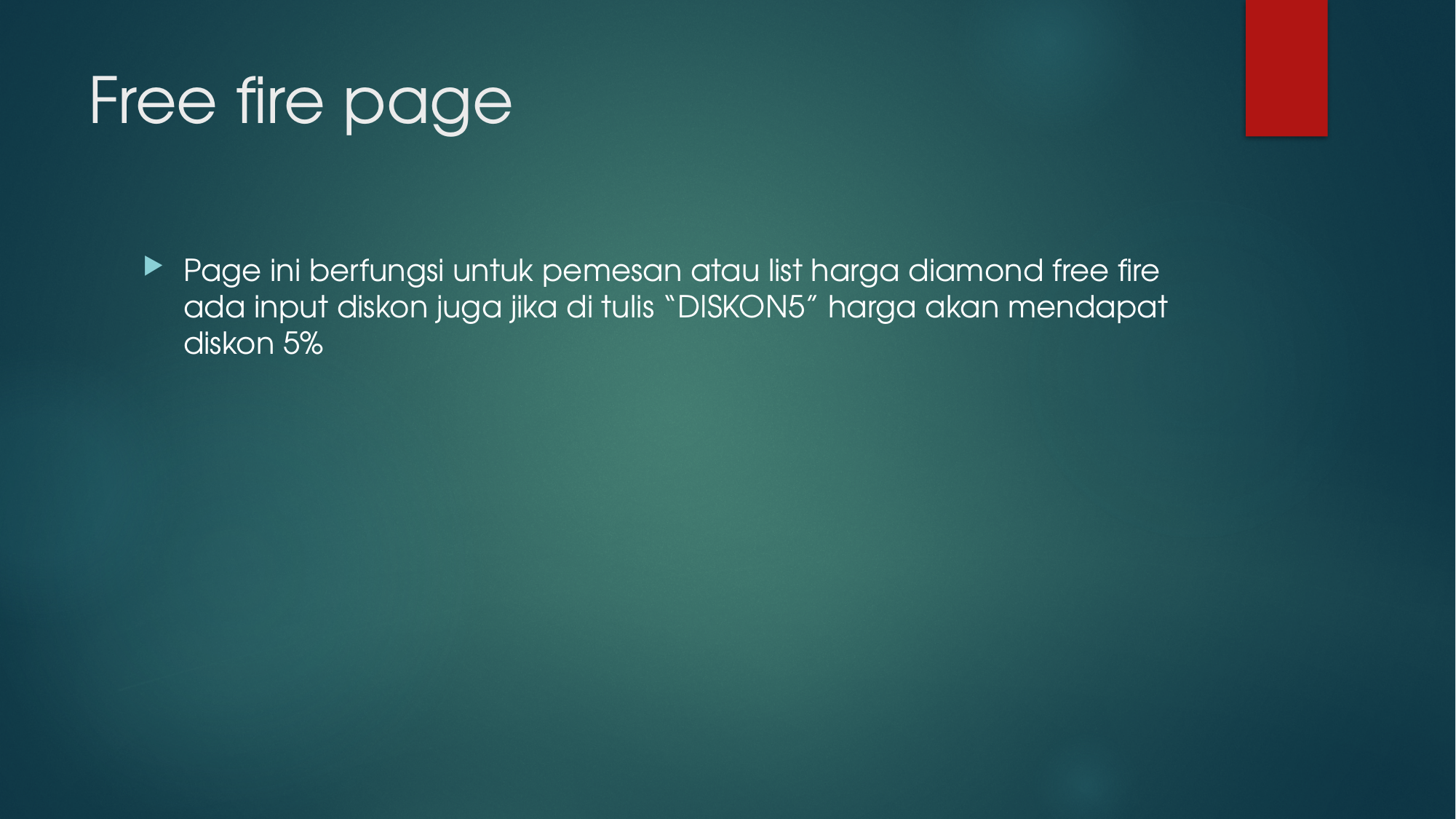

# Free fire page
Page ini berfungsi untuk pemesan atau list harga diamond free fire ada input diskon juga jika di tulis “DISKON5” harga akan mendapat diskon 5%